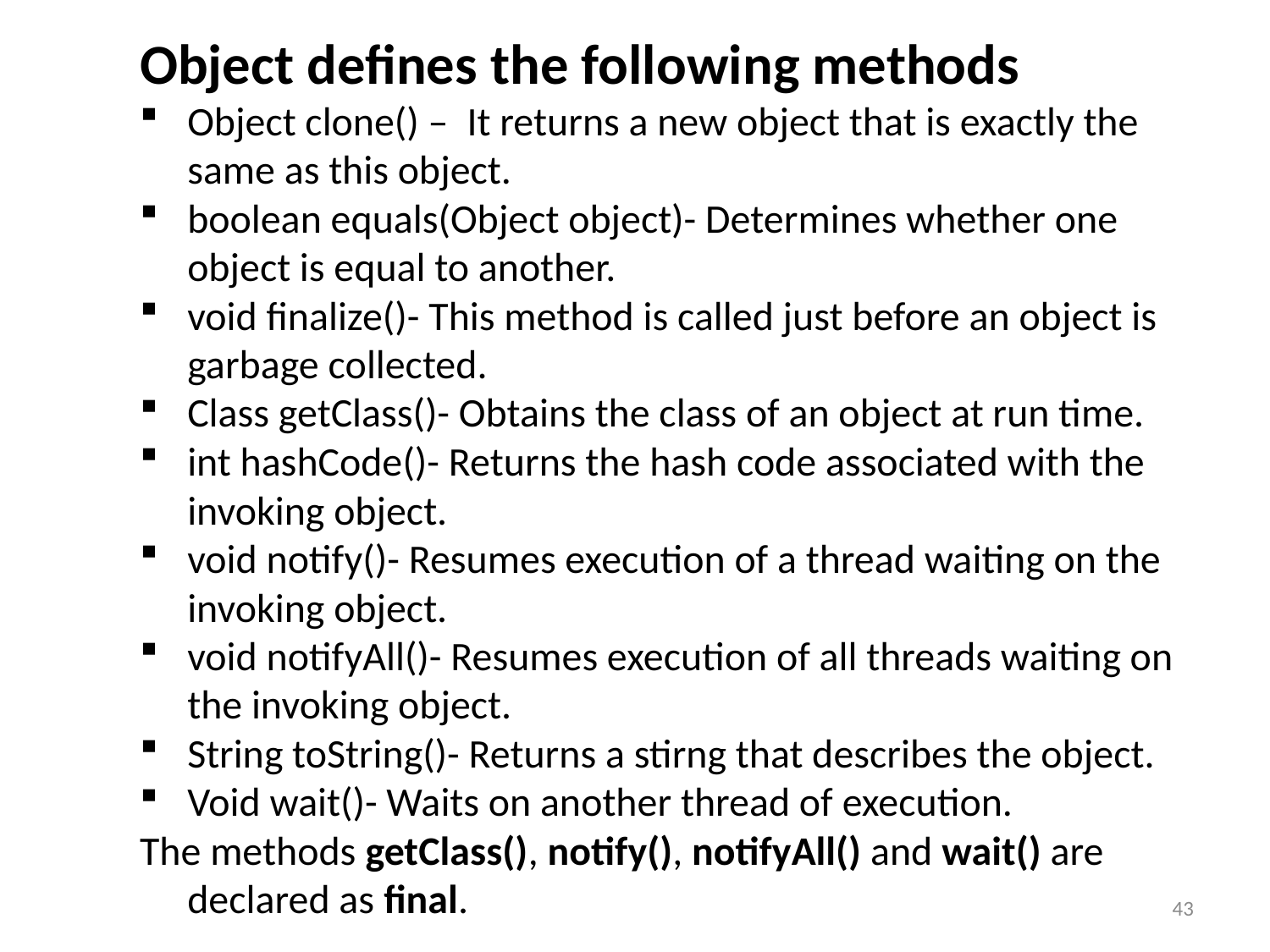

Object defines the following methods
Object clone() –  It returns a new object that is exactly the same as this object.
boolean equals(Object object)- Determines whether one object is equal to another.
void finalize()- This method is called just before an object is garbage collected.
Class getClass()- Obtains the class of an object at run time.
int hashCode()- Returns the hash code associated with the invoking object.
void notify()- Resumes execution of a thread waiting on the invoking object.
void notifyAll()- Resumes execution of all threads waiting on the invoking object.
String toString()- Returns a stirng that describes the object.
Void wait()- Waits on another thread of execution.
The methods getClass(), notify(), notifyAll() and wait() are declared as final.
43